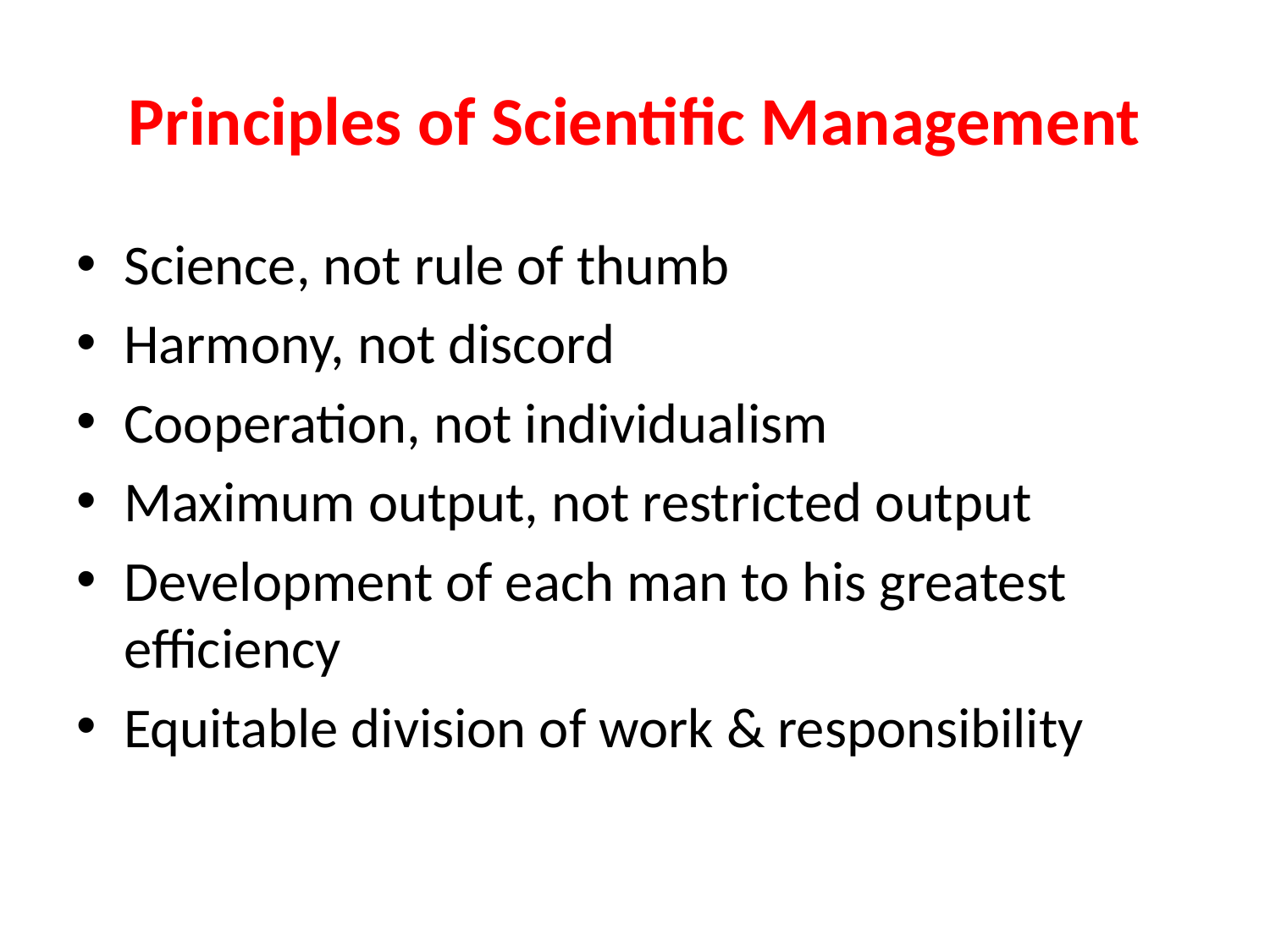

# Principles of Scientific Management
Science, not rule of thumb
Harmony, not discord
Cooperation, not individualism
Maximum output, not restricted output
Development of each man to his greatest efficiency
Equitable division of work & responsibility